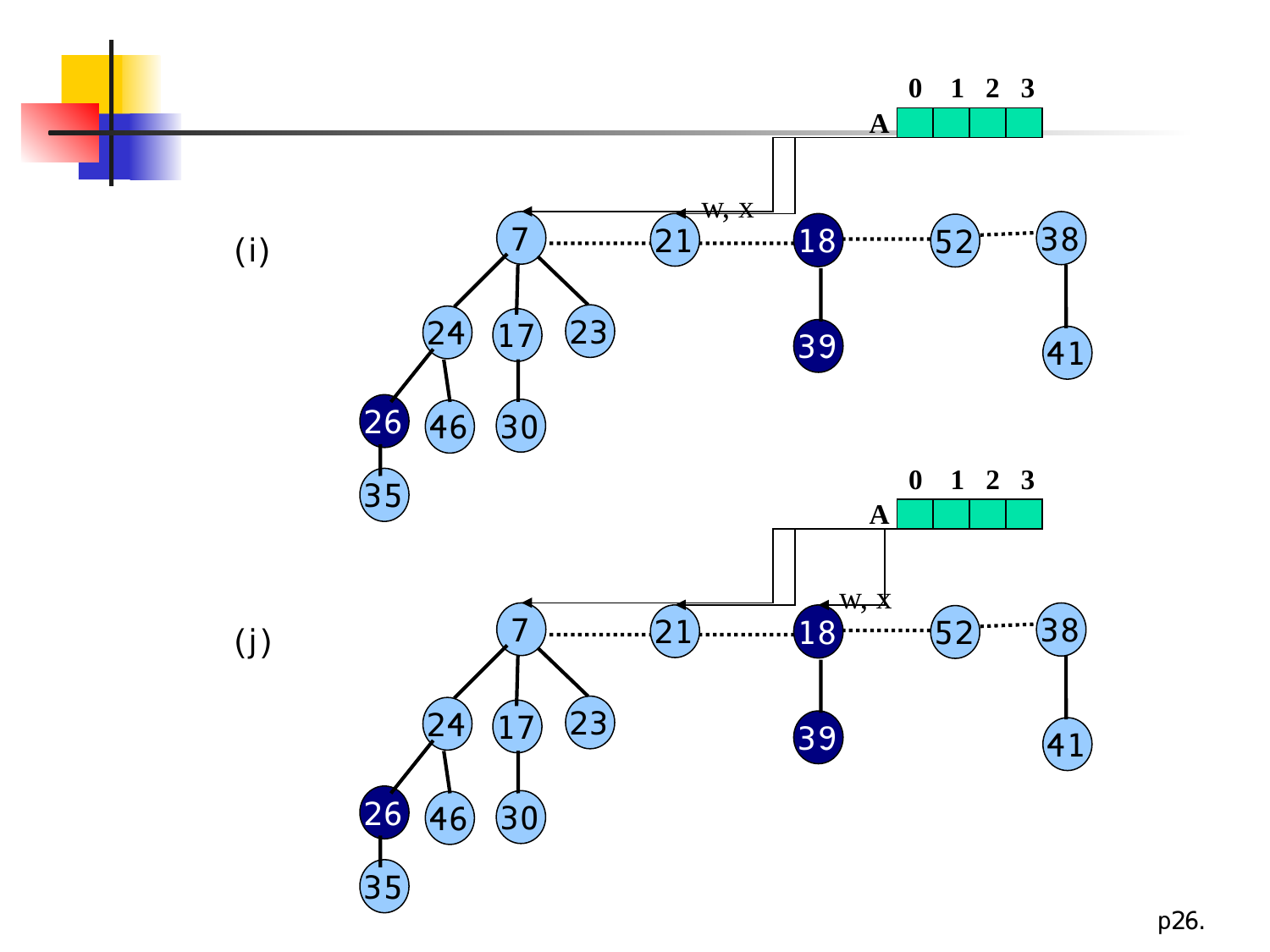

0    1   2   3
A

w, x
7
38

41
21
18

39
52
(i)

23
24
17

26
30
46

35
0    1   2   3
A

w, x
7
38

41
21
18

39
52
(j)

23
24
17

26
30
46

35